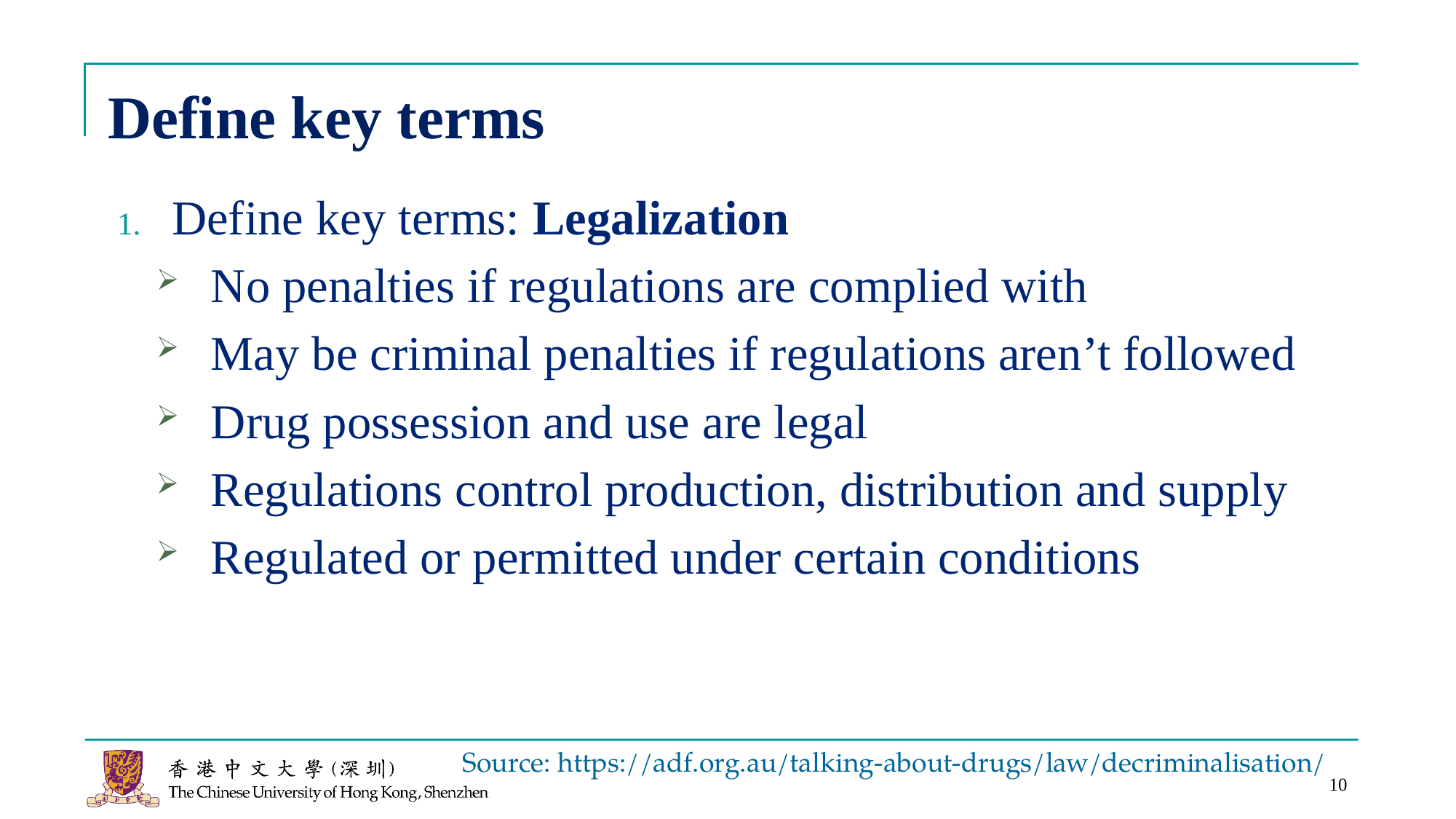

# Define key terms
Define key terms: Legalization
No penalties if regulations are complied with
May be criminal penalties if regulations aren’t followed
Drug possession and use are legal
Regulations control production, distribution and supply
Regulated or permitted under certain conditions

Source: https://adf.org.au/talking-about-drugs/law/decriminalisation/
10